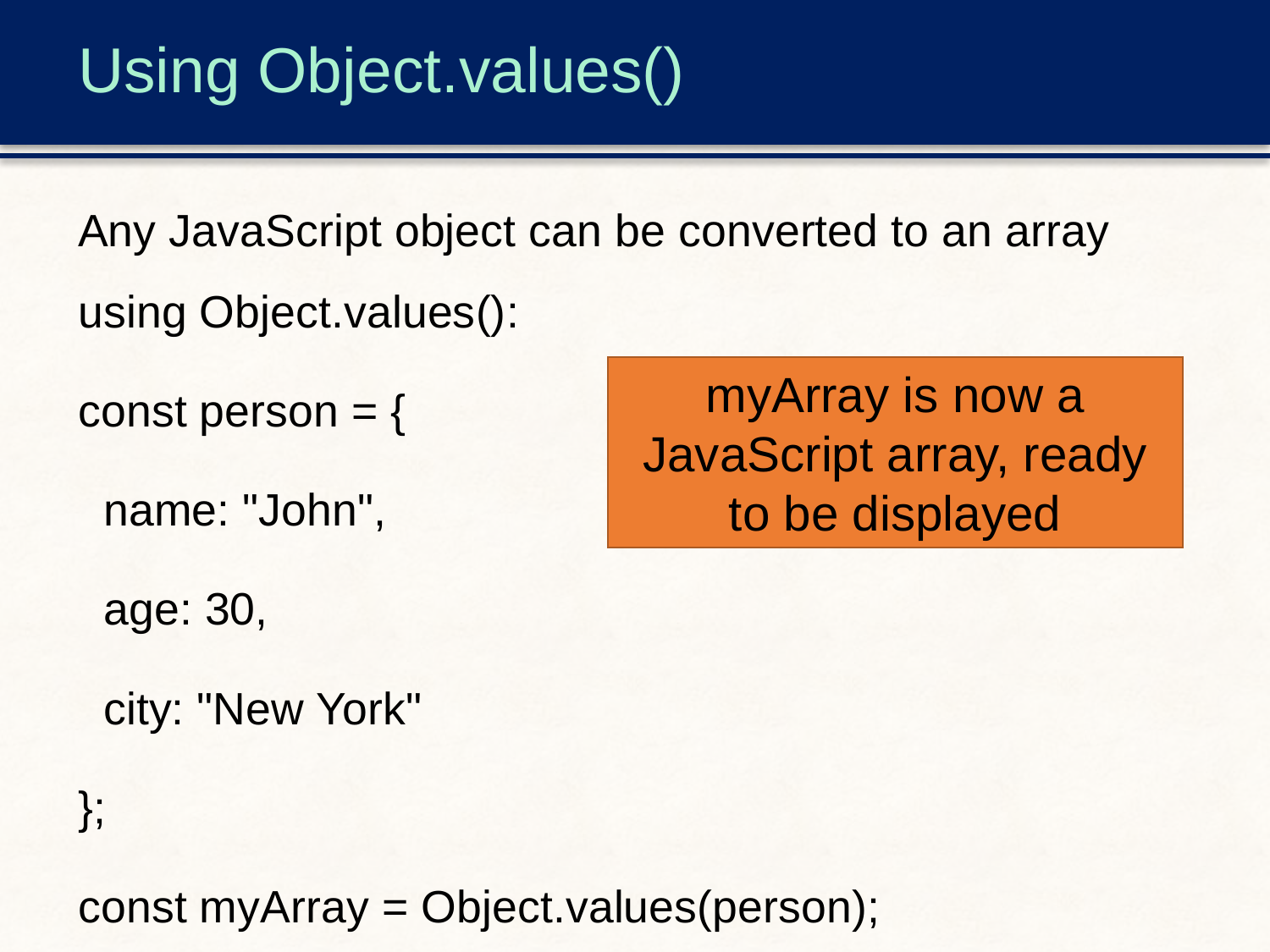

# Using Object.values()
Any JavaScript object can be converted to an array using Object.values():
const person = {
  name: "John",
  age: 30,
  city: "New York"
};
const myArray = Object.values(person);
myArray is now a JavaScript array, ready to be displayed
: